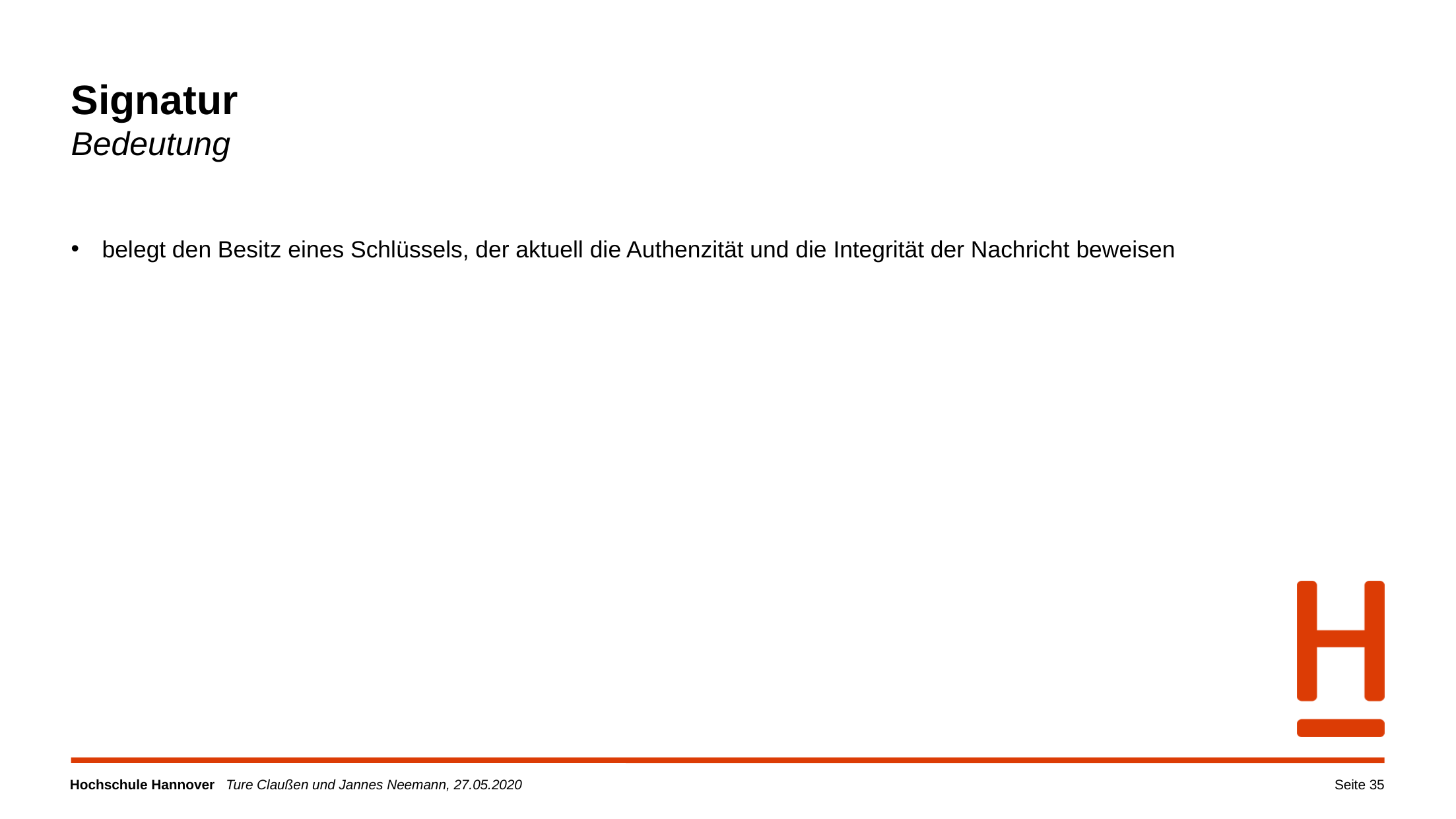

Signatur
Bedeutung
belegt den Besitz eines Schlüssels, der aktuell die Authenzität und die Integrität der Nachricht beweisen
Seite 35